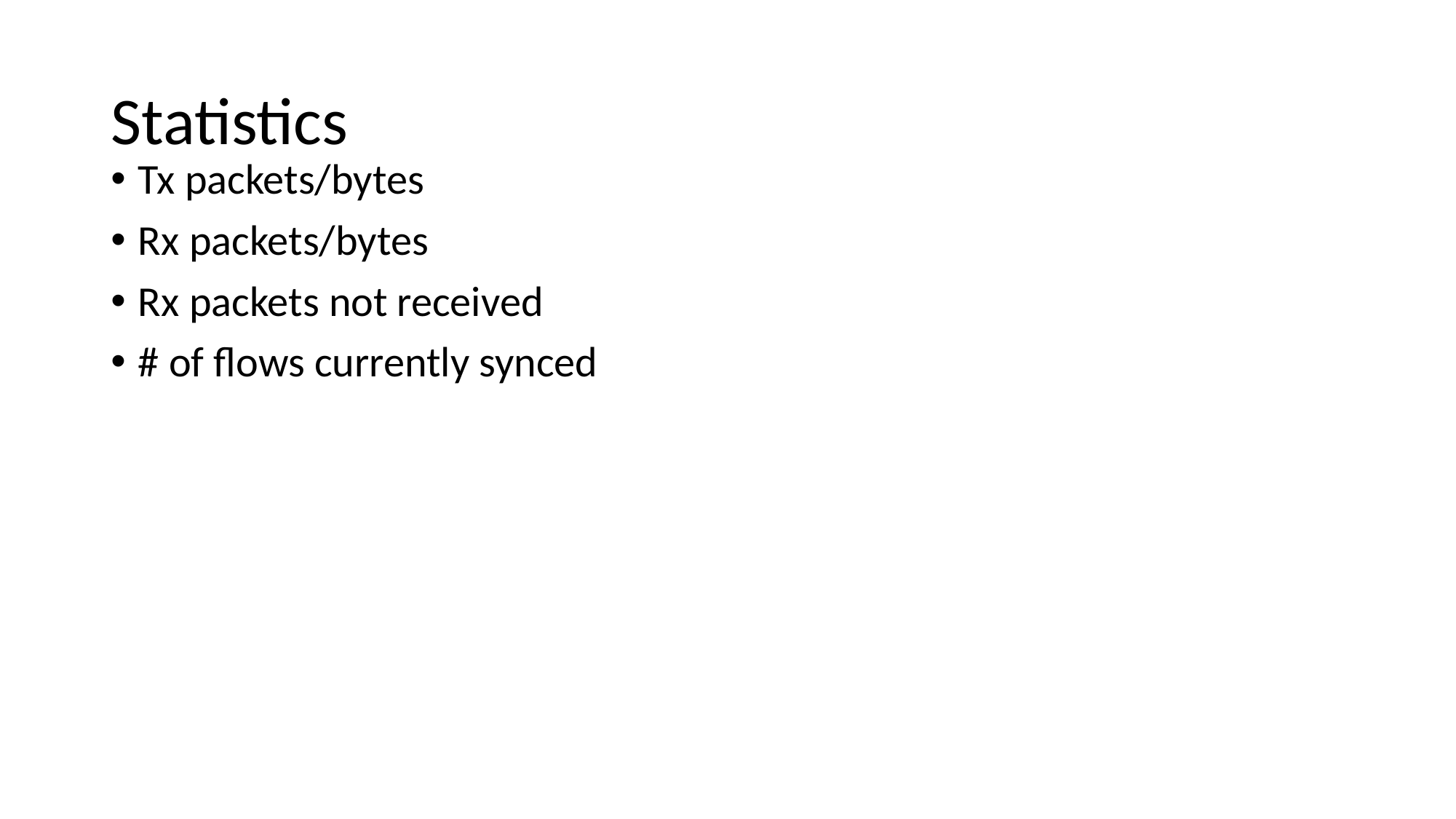

# Statistics
Tx packets/bytes
Rx packets/bytes
Rx packets not received
# of flows currently synced